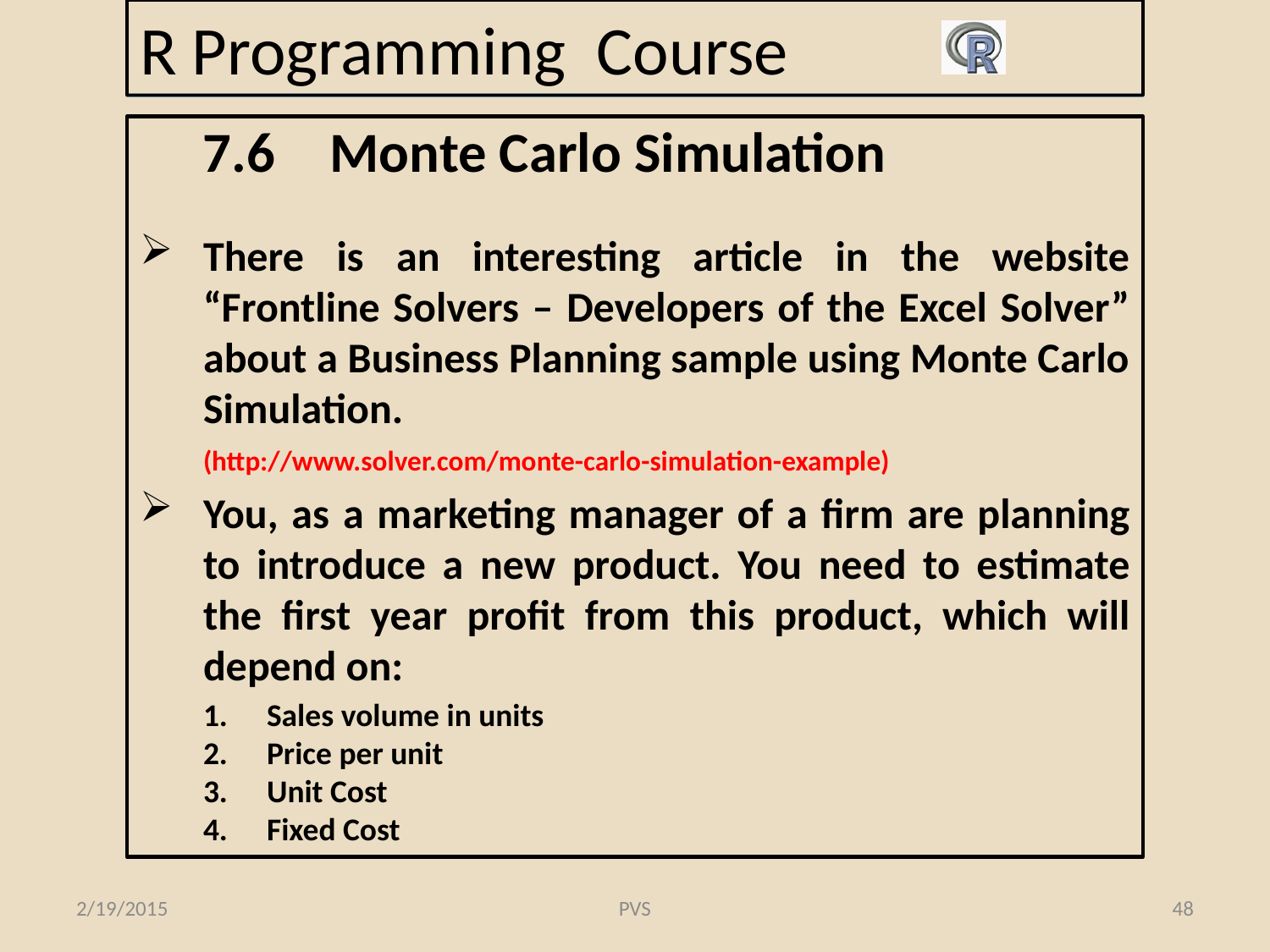

# R Programming  Course
7.6	Monte Carlo Simulation

There is an interesting article in the website “Frontline Solvers – Developers of the Excel Solver” about a Business Planning sample using Monte Carlo Simulation.
	(http://www.solver.com/monte-carlo-simulation-example)
You, as a marketing manager of a firm are planning to introduce a new product. You need to estimate the first year profit from this product, which will depend on:
Sales volume in units
Price per unit
Unit Cost
Fixed Cost
2/19/2015
PVS
48